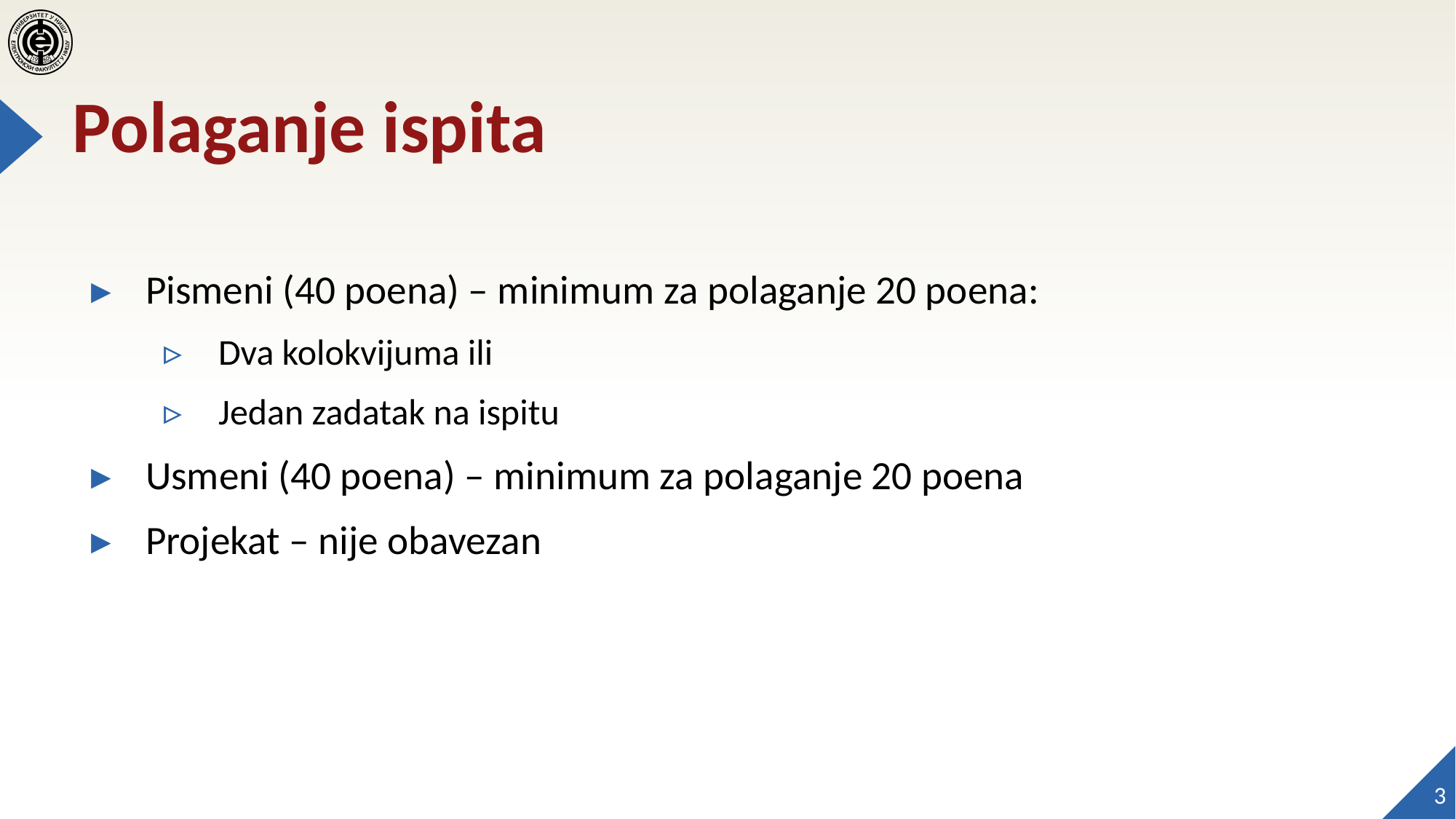

# Polaganje ispita
Pismeni (40 poena) – minimum za polaganje 20 poena:
Dva kolokvijuma ili
Jedan zadatak na ispitu
Usmeni (40 poena) – minimum za polaganje 20 poena
Projekat – nije obavezan
3